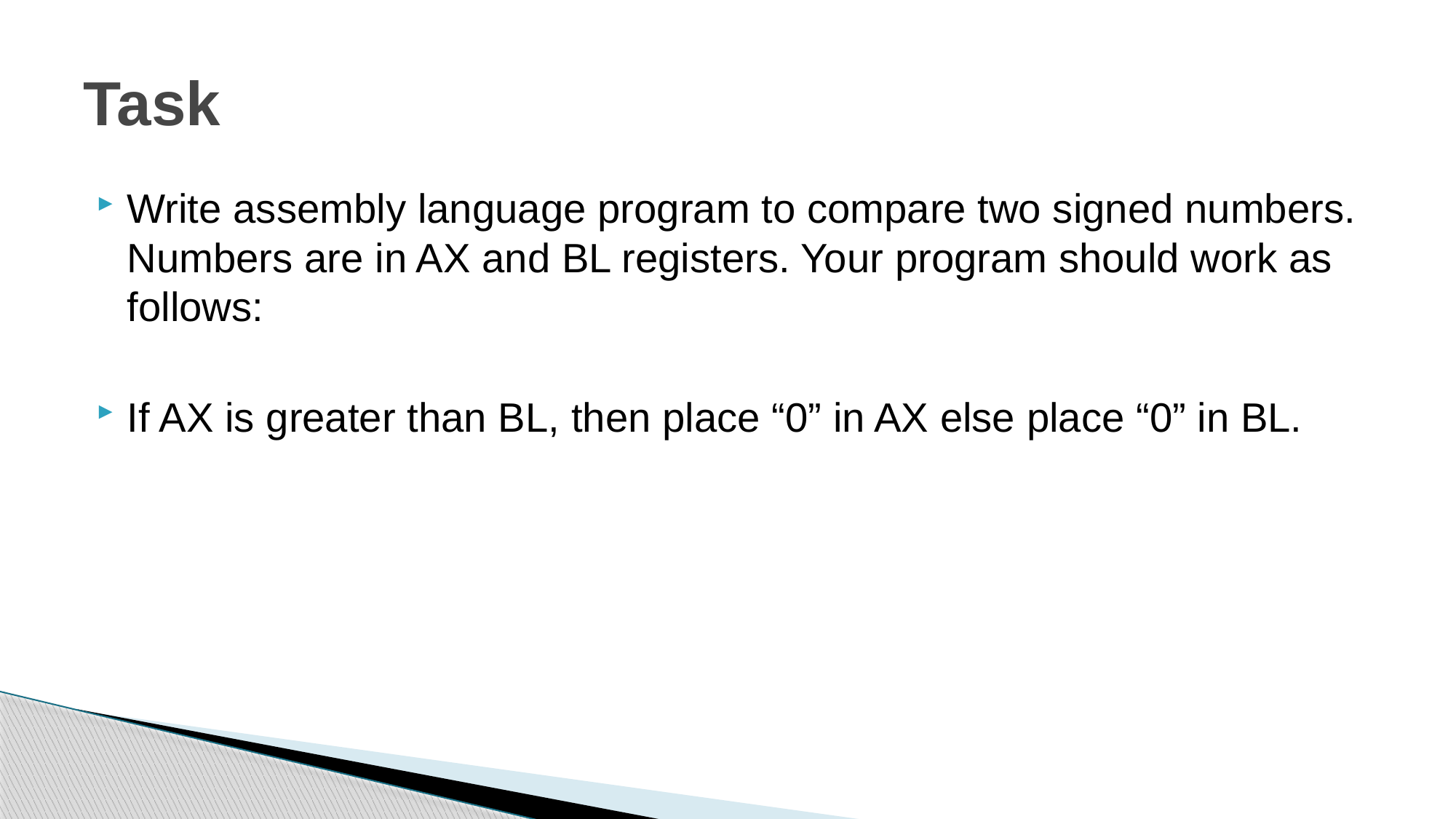

# Task
Write assembly language program to compare two signed numbers. Numbers are in AX and BL registers. Your program should work as follows:

If AX is greater than BL, then place “0” in AX else place “0” in BL.